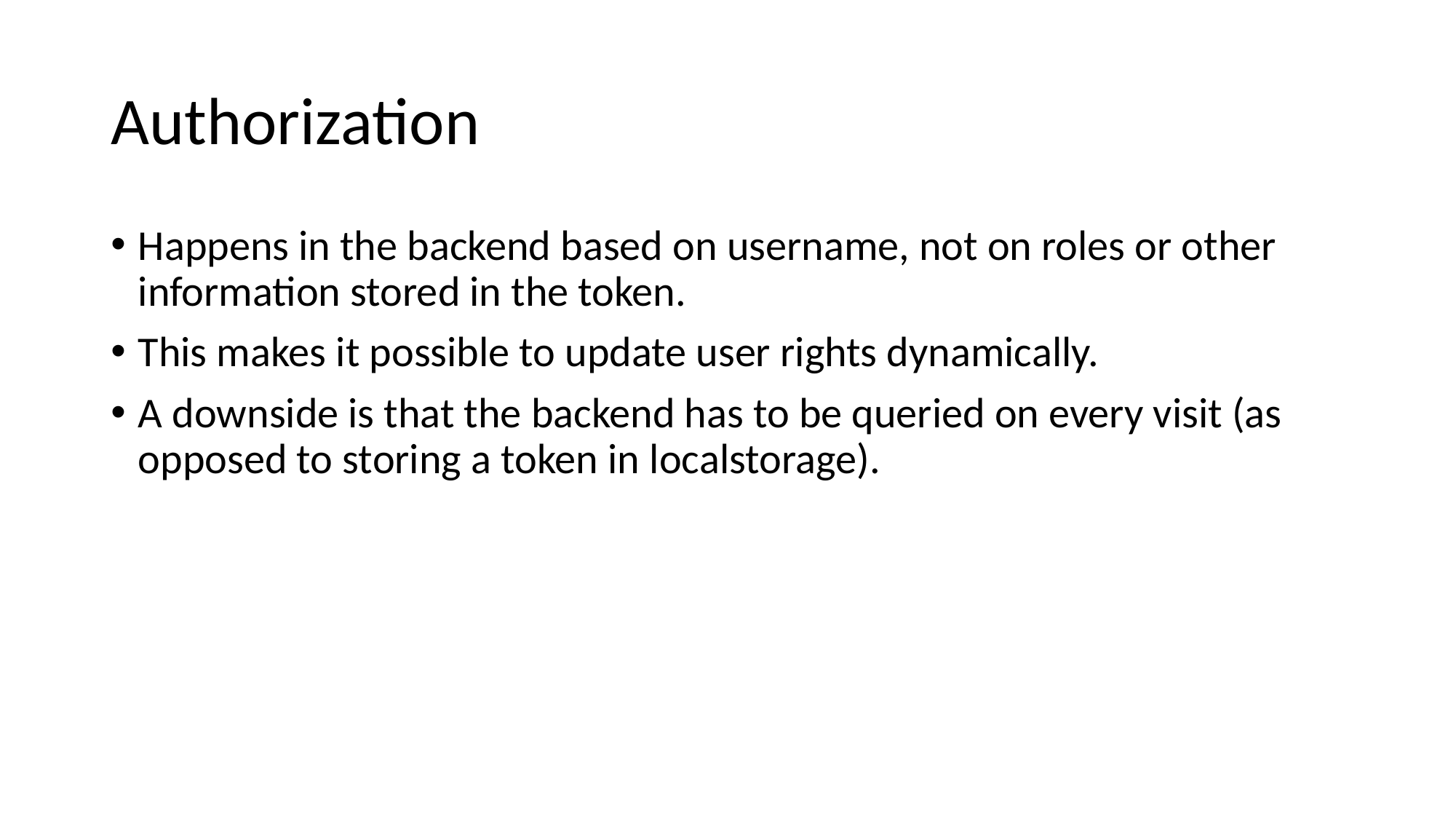

# Authorization
Happens in the backend based on username, not on roles or other information stored in the token.
This makes it possible to update user rights dynamically.
A downside is that the backend has to be queried on every visit (as opposed to storing a token in localstorage).